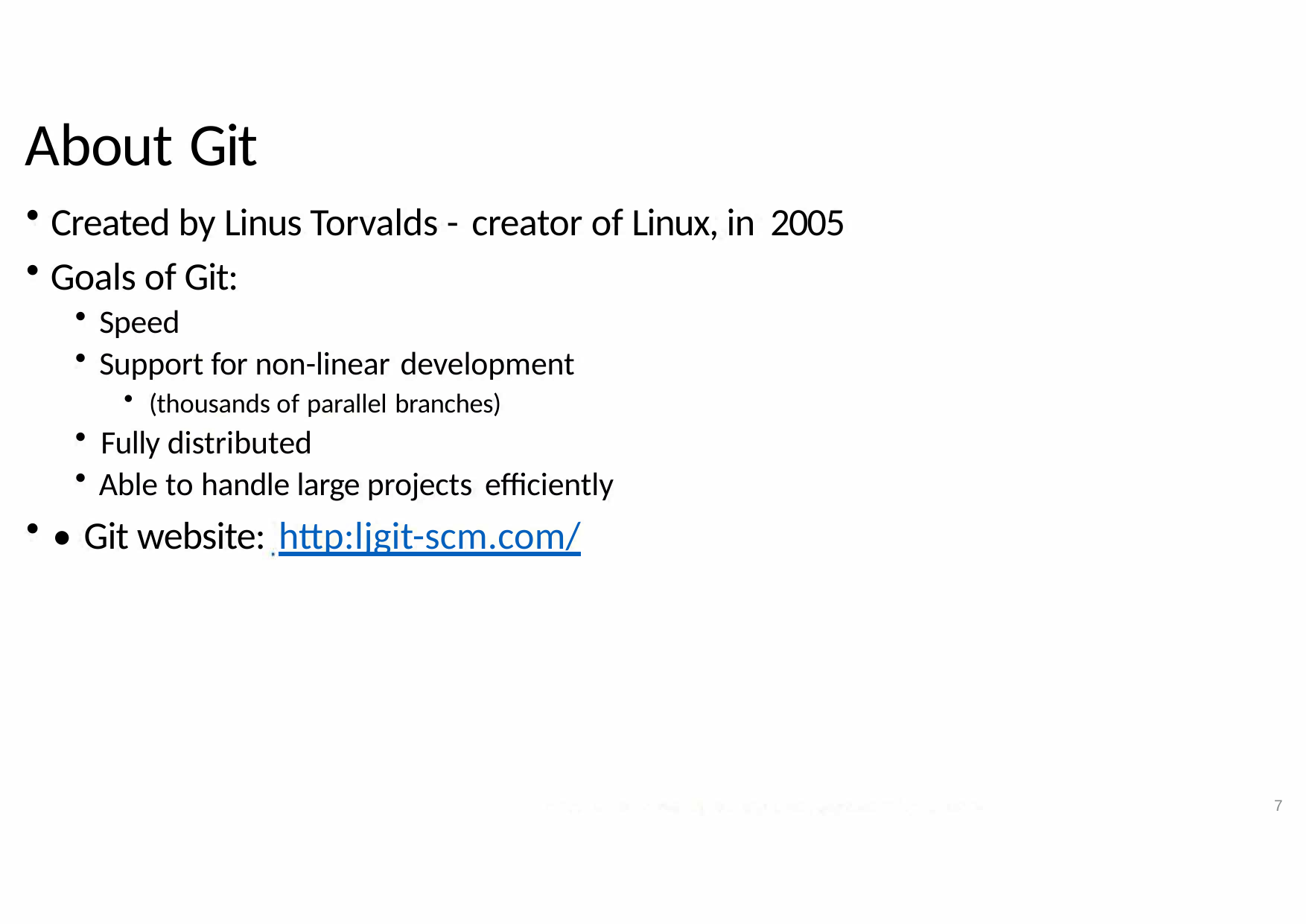

# About Git
Created by Linus Torvalds -  creator of Linux, in 2005
Goals of Git:
Speed
Support for non-linear development
(thousands of parallel branches)
Fully distributed
Able to handle large projects efficiently
•     Git website: http:ljgit-scm.com/
7